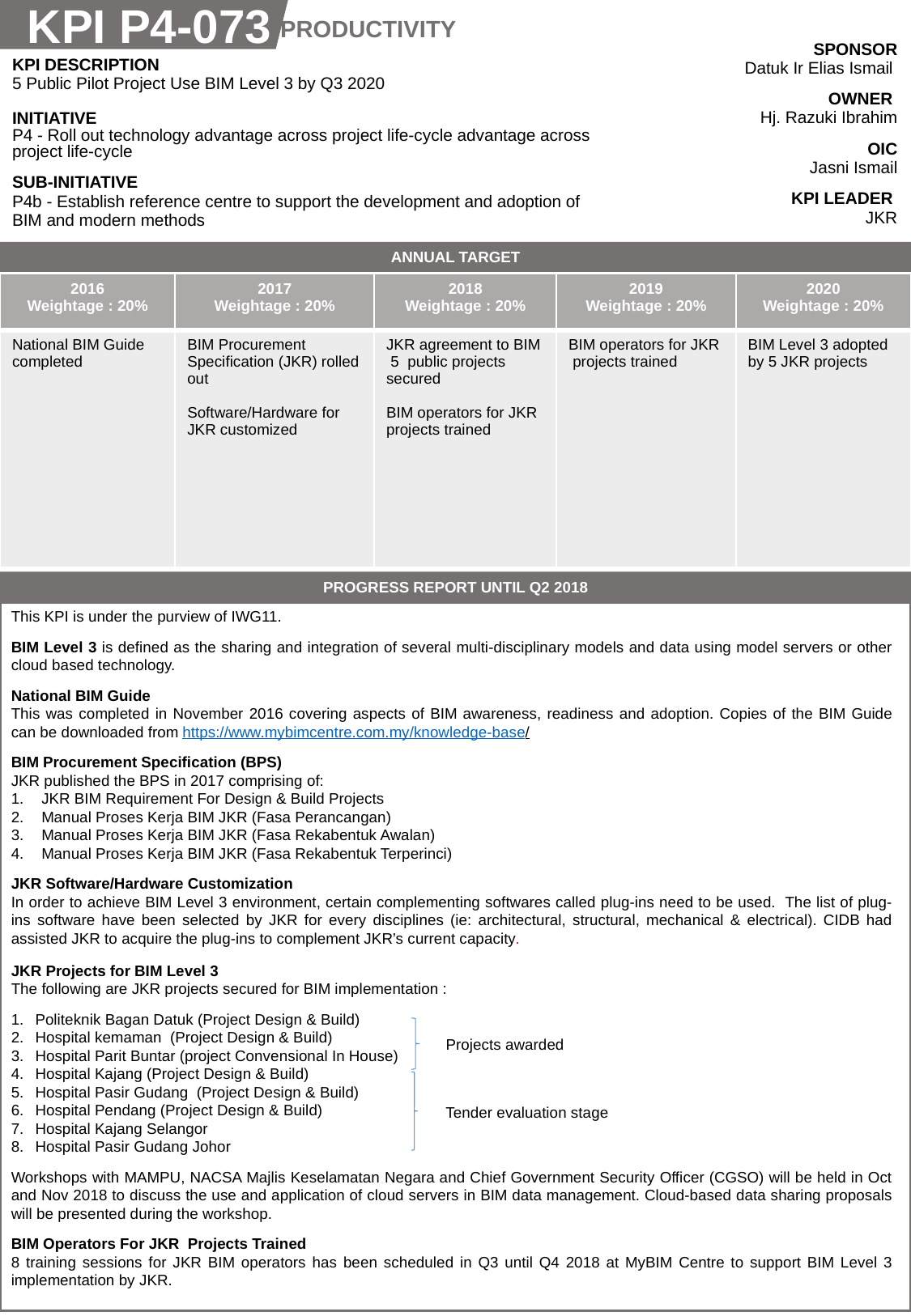

KPI P4-073
PRODUCTIVITY
| SPONSOR Datuk Ir Elias Ismail |
| --- |
| OWNER Hj. Razuki Ibrahim |
| OIC Jasni Ismail |
| KPI LEADER JKR |
| KPI DESCRIPTION 5 Public Pilot Project Use BIM Level 3 by Q3 2020 |
| --- |
| INITIATIVE P4 - Roll out technology advantage across project life-cycle advantage across project life-cycle |
| SUB-INITIATIVE P4b - Establish reference centre to support the development and adoption of BIM and modern methods |
ANNUAL TARGET
| 2016 Weightage : 20% | 2017 Weightage : 20% | 2018 Weightage : 20% | 2019 Weightage : 20% | 2020 Weightage : 20% |
| --- | --- | --- | --- | --- |
| National BIM Guide completed | BIM Procurement Specification (JKR) rolled out Software/Hardware for JKR customized | JKR agreement to BIM 5 public projects secured BIM operators for JKR projects trained | BIM operators for JKR projects trained | BIM Level 3 adopted by 5 JKR projects |
PROGRESS REPORT UNTIL Q2 2018
This KPI is under the purview of IWG11.

BIM Level 3 is defined as the sharing and integration of several multi-disciplinary models and data using model servers or other cloud based technology.

National BIM Guide
This was completed in November 2016 covering aspects of BIM awareness, readiness and adoption. Copies of the BIM Guide can be downloaded from https://www.mybimcentre.com.my/knowledge-base/

BIM Procurement Specification (BPS)
JKR published the BPS in 2017 comprising of:
JKR BIM Requirement For Design & Build Projects
Manual Proses Kerja BIM JKR (Fasa Perancangan)
Manual Proses Kerja BIM JKR (Fasa Rekabentuk Awalan)
Manual Proses Kerja BIM JKR (Fasa Rekabentuk Terperinci)

JKR Software/Hardware Customization
In order to achieve BIM Level 3 environment, certain complementing softwares called plug-ins need to be used.  The list of plug-ins software have been selected by JKR for every disciplines (ie: architectural, structural, mechanical & electrical). CIDB had assisted JKR to acquire the plug-ins to complement JKR’s current capacity.

JKR Projects for BIM Level 3
The following are JKR projects secured for BIM implementation :

Politeknik Bagan Datuk (Project Design & Build)
Hospital kemaman  (Project Design & Build)
Hospital Parit Buntar (project Convensional In House)
Hospital Kajang (Project Design & Build)
Hospital Pasir Gudang  (Project Design & Build)
Hospital Pendang (Project Design & Build)
Hospital Kajang Selangor
Hospital Pasir Gudang Johor

Workshops with MAMPU, NACSA Majlis Keselamatan Negara ​​and Chief Government Security Officer (CGSO) will be held in Oct and Nov 2018 to discuss the use and application of cloud servers in BIM data management. Cloud-based data sharing proposals will be presented during the workshop.

BIM Operators For JKR  Projects Trained
8 training sessions for JKR BIM operators has been scheduled in Q3 until Q4 2018 at MyBIM Centre to support BIM Level 3 implementation by JKR.

Projects awarded

Tender evaluation stage